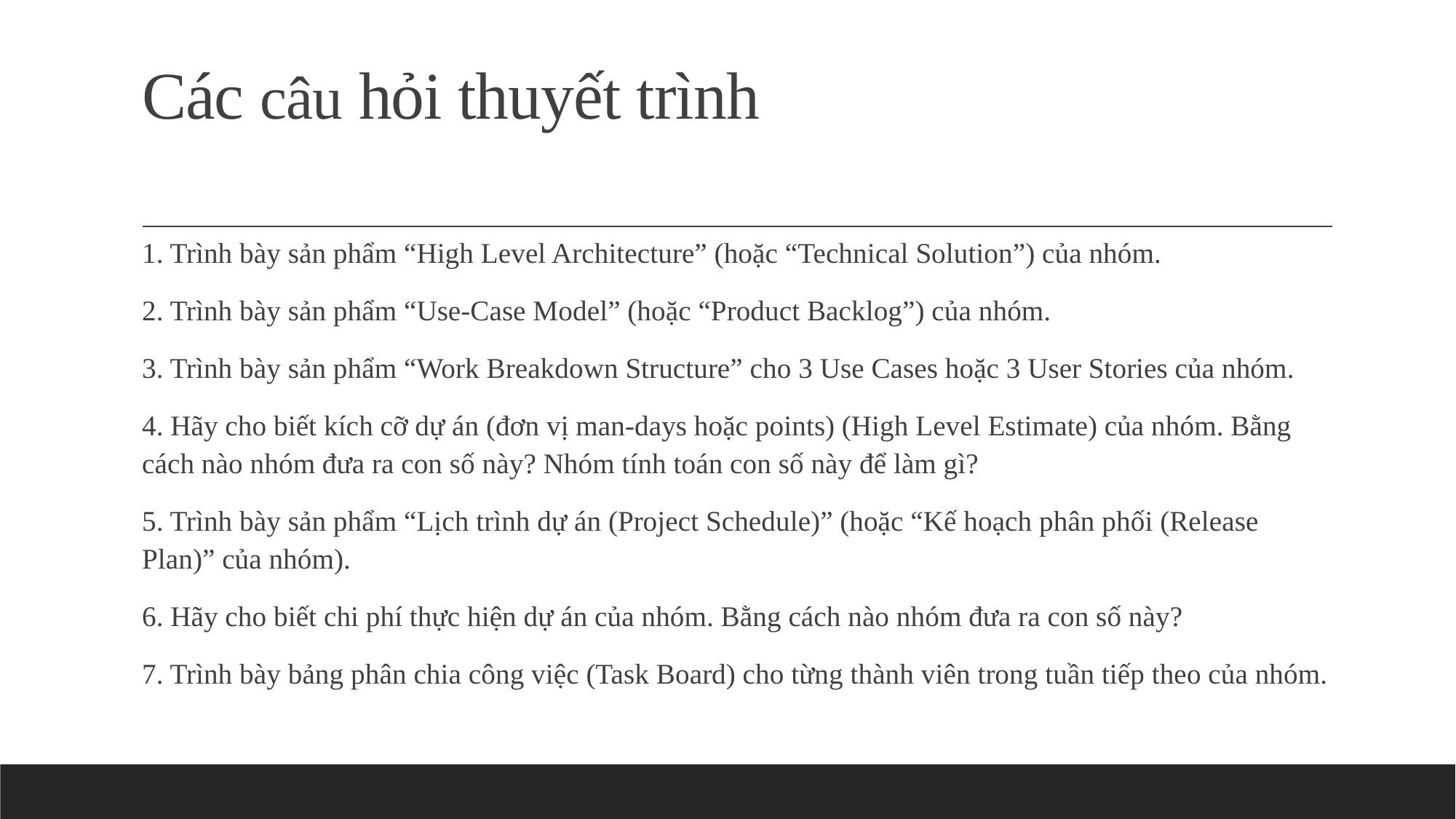

# Các câu hỏi thuyết trình
1. Trình bày sản phẩm “High Level Architecture” (hoặc “Technical Solution”) của nhóm.
2. Trình bày sản phẩm “Use-Case Model” (hoặc “Product Backlog”) của nhóm.
3. Trình bày sản phẩm “Work Breakdown Structure” cho 3 Use Cases hoặc 3 User Stories của nhóm.
4. Hãy cho biết kích cỡ dự án (đơn vị man-days hoặc points) (High Level Estimate) của nhóm. Bằng cách nào nhóm đưa ra con số này? Nhóm tính toán con số này để làm gì?
5. Trình bày sản phẩm “Lịch trình dự án (Project Schedule)” (hoặc “Kế hoạch phân phối (Release Plan)” của nhóm).
6. Hãy cho biết chi phí thực hiện dự án của nhóm. Bằng cách nào nhóm đưa ra con số này?
7. Trình bày bảng phân chia công việc (Task Board) cho từng thành viên trong tuần tiếp theo của nhóm.